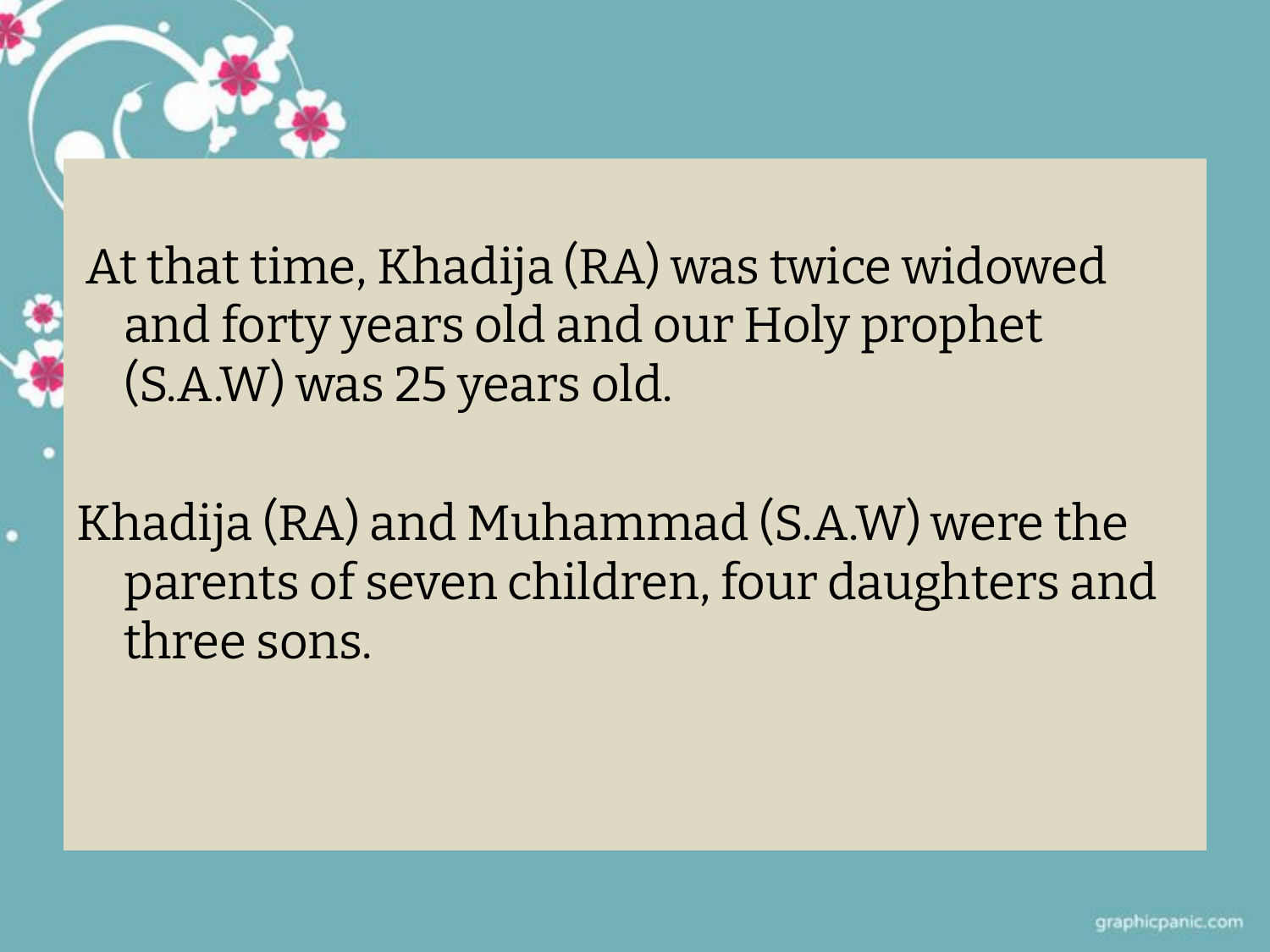

At that time, Khadija (RA) was twice widowed and forty years old and our Holy prophet (S.A.W) was 25 years old.

Khadija (RA) and Muhammad (S.A.W) were the parents of seven children, four daughters and three sons.